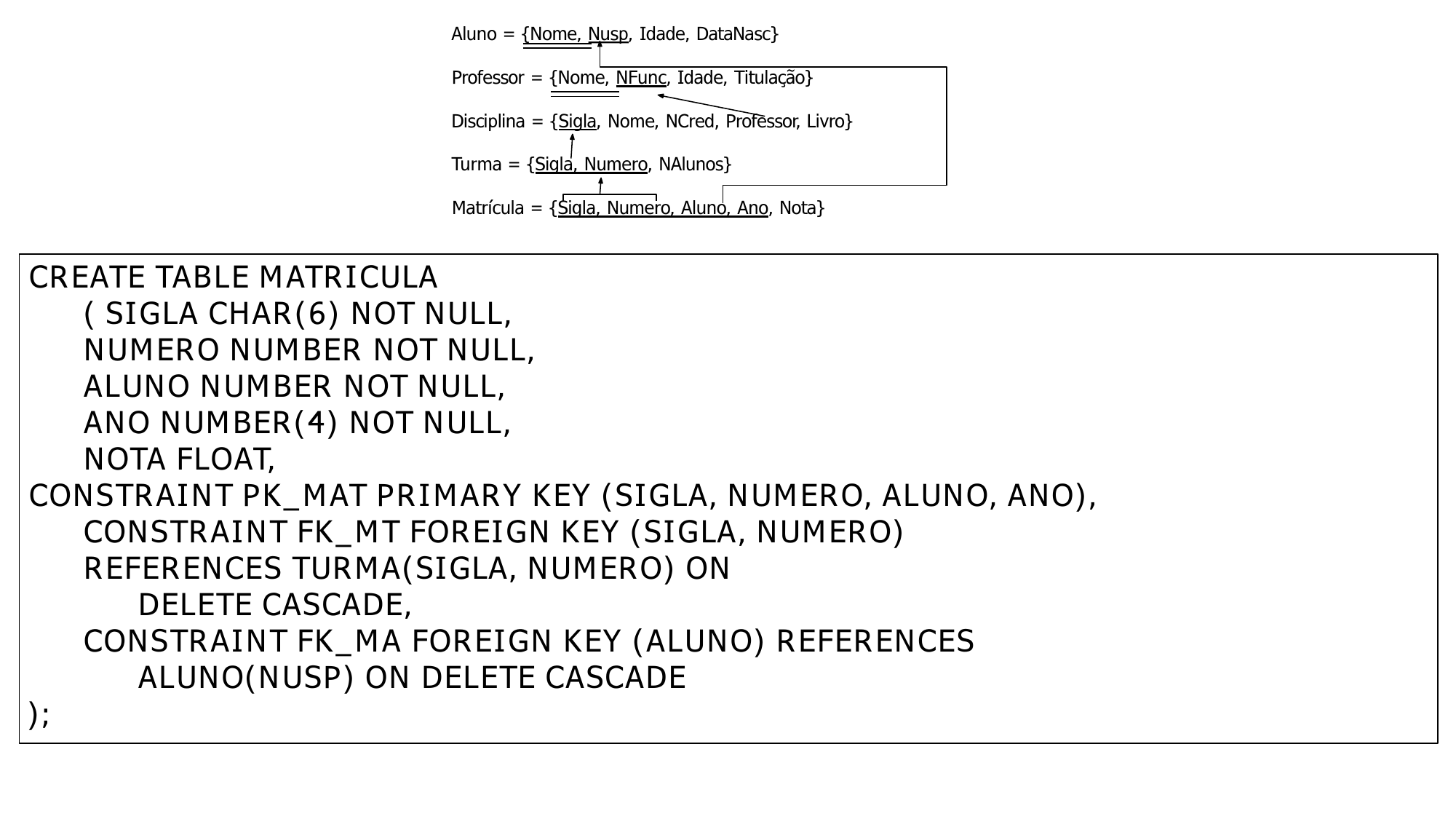

Aluno = {Nome, Nusp, Idade, DataNasc}
Professor = {Nome, NFunc, Idade, Titulação} Disciplina = {Sigla, Nome, NCred, Professor, Livro} Turma = {Sigla, Numero, NAlunos}
Matrícula = {Sigla, Numero, Aluno, Ano, Nota}

CREATE TABLE MATRICULA ( SIGLA CHAR(6) NOT NULL, NUMERO NUMBER NOT NULL, ALUNO NUMBER NOT NULL, ANO NUMBER(4) NOT NULL, NOTA FLOAT,
CONSTRAINT PK_MAT PRIMARY KEY (SIGLA, NUMERO, ALUNO, ANO), CONSTRAINT FK_MT FOREIGN KEY (SIGLA, NUMERO)
REFERENCES TURMA(SIGLA, NUMERO) ON DELETE CASCADE,
CONSTRAINT FK_MA FOREIGN KEY (ALUNO) REFERENCES ALUNO(NUSP) ON DELETE CASCADE
);